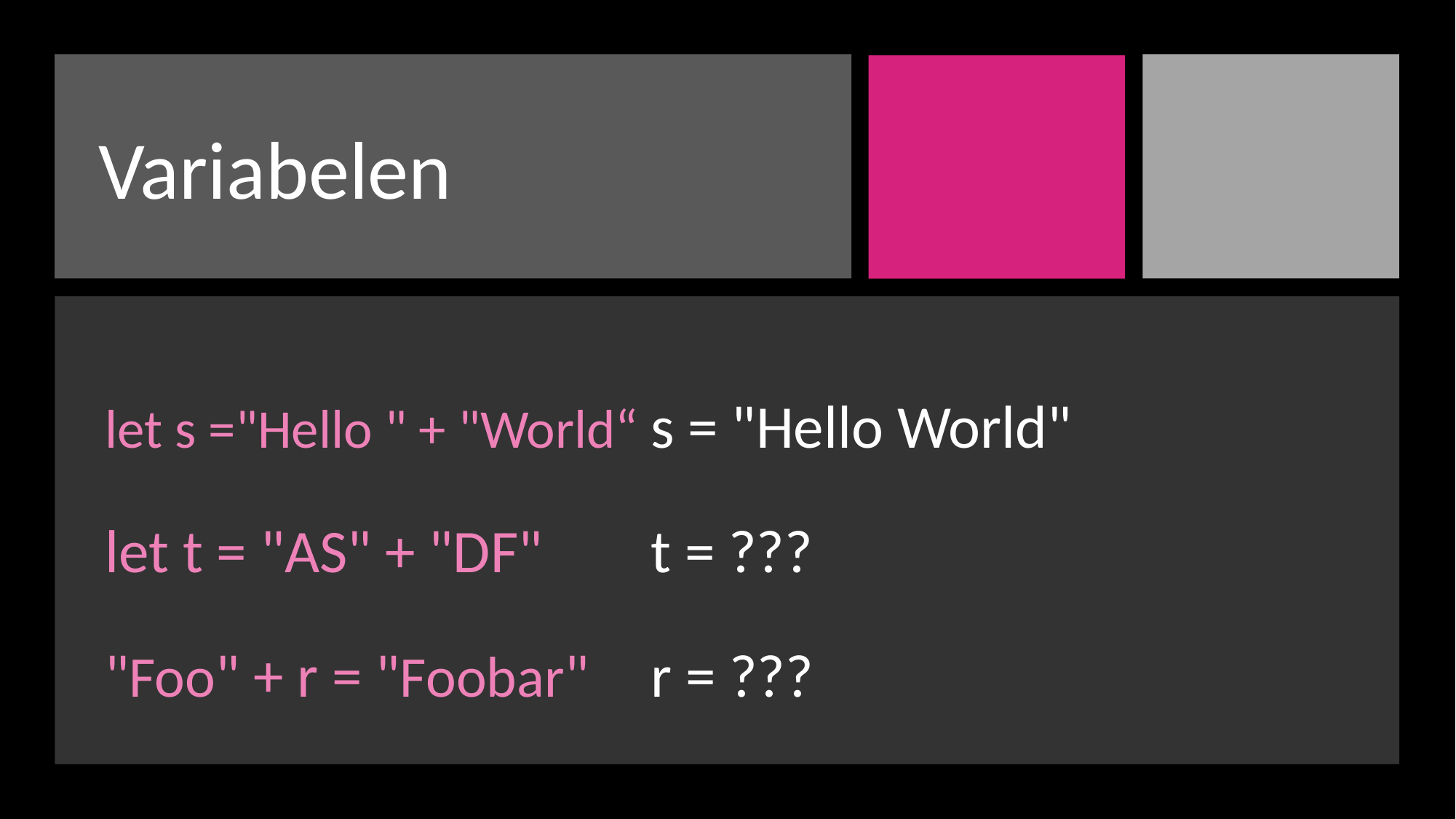

# Variabelen

let s ="Hello " + "World“	s = "Hello World"
let t = "AS" + "DF"	t = ???
"Foo" + r = "Foobar"	r = ???